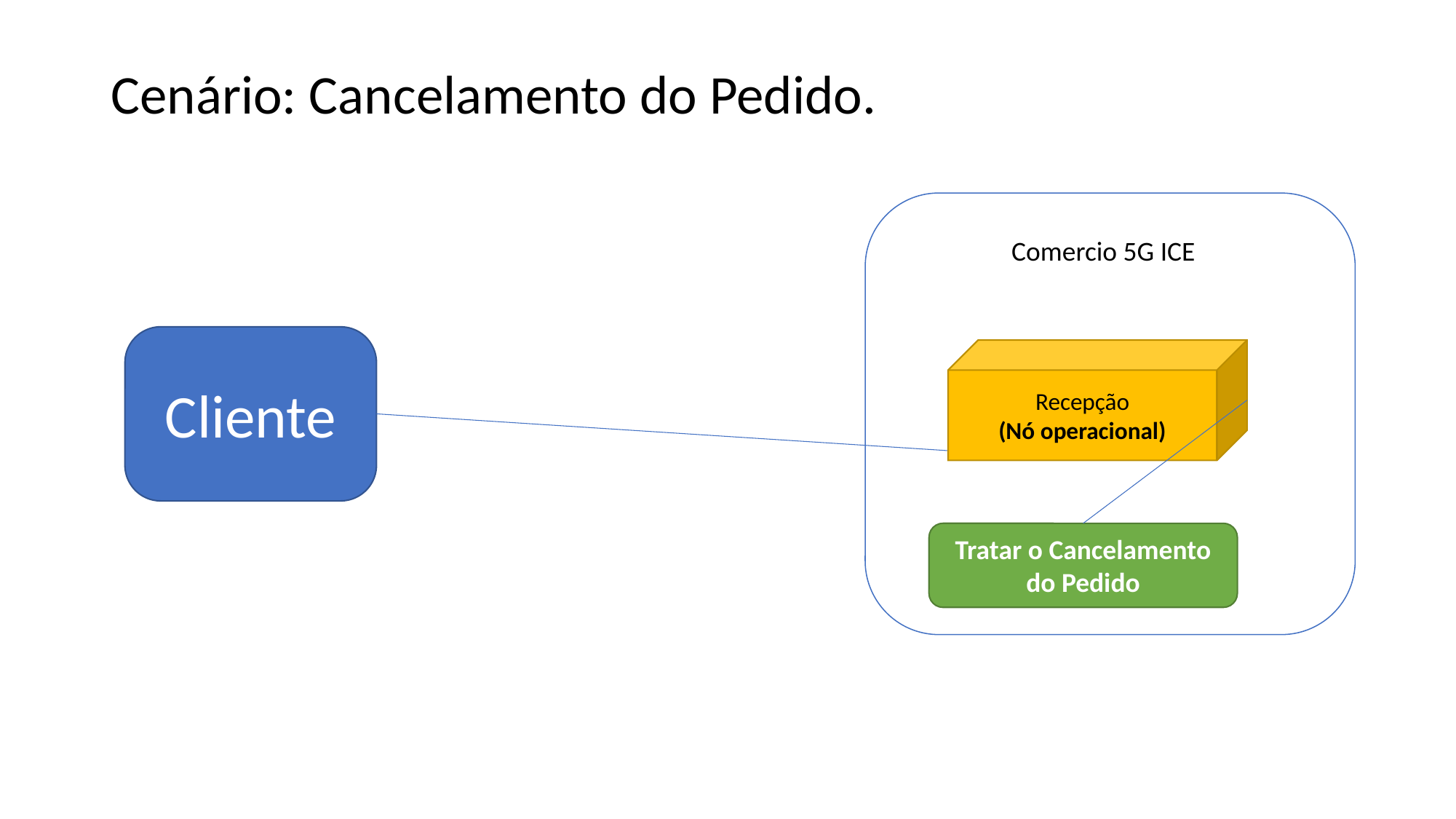

Cenário: Cancelamento do Pedido.

Comercio 5G ICE
Cliente
Recepção
(Nó operacional)
Tratar o Cancelamento do Pedido